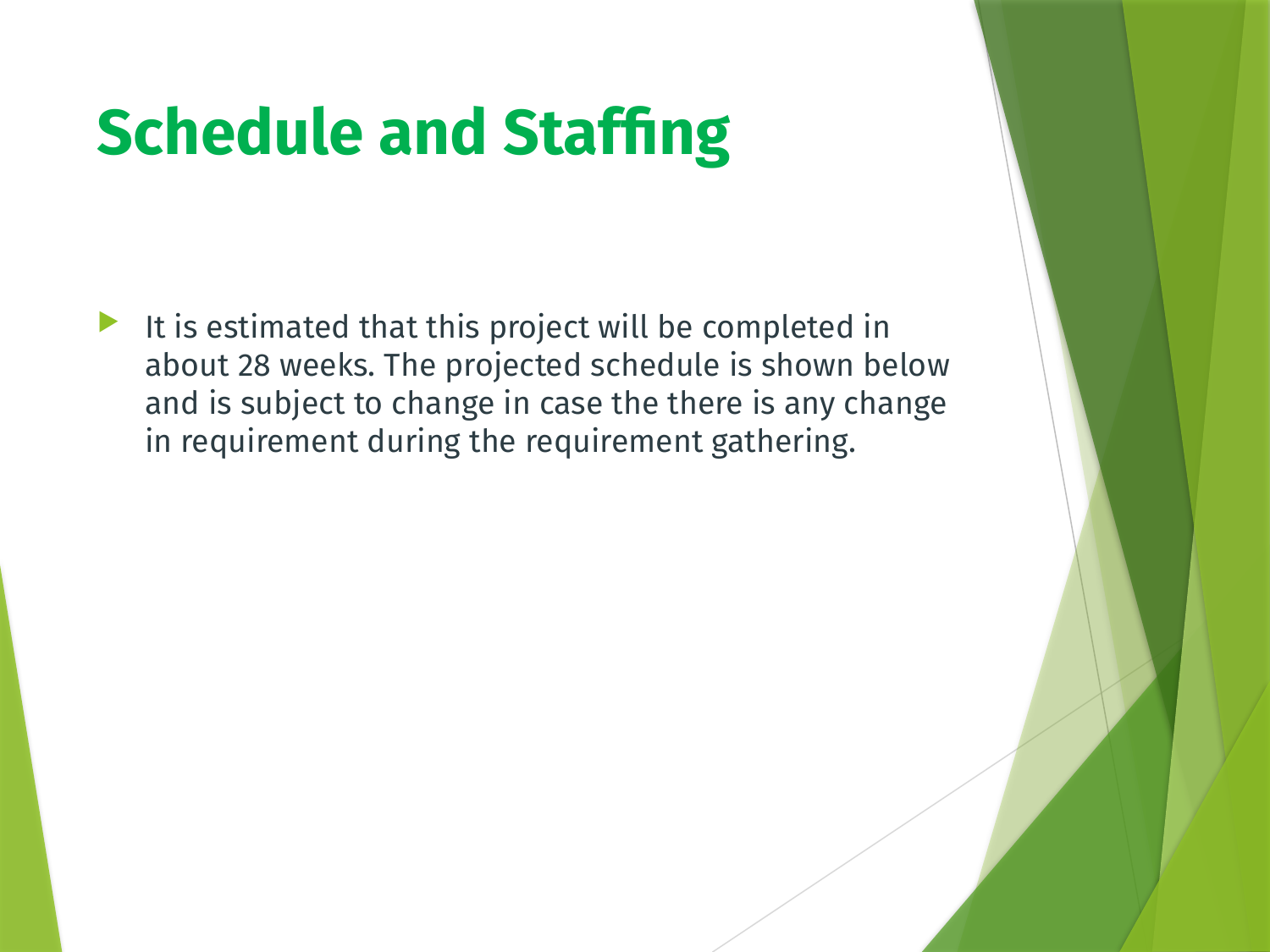

# Schedule and Staffing
It is estimated that this project will be completed in about 28 weeks. The projected schedule is shown below and is subject to change in case the there is any change in requirement during the requirement gathering.